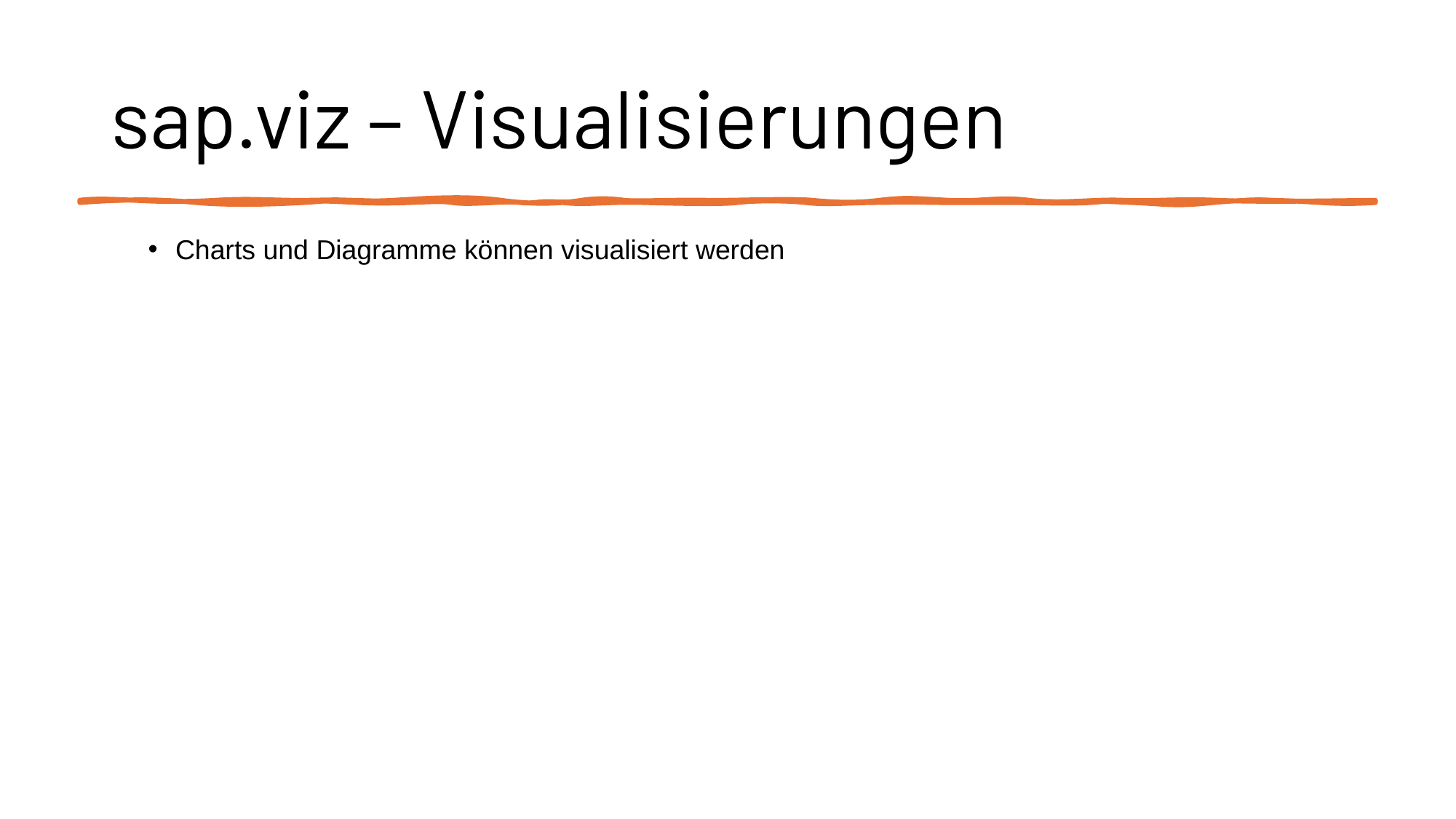

# sap.viz – Visualisierungen

Charts und Diagramme können visualisiert werden